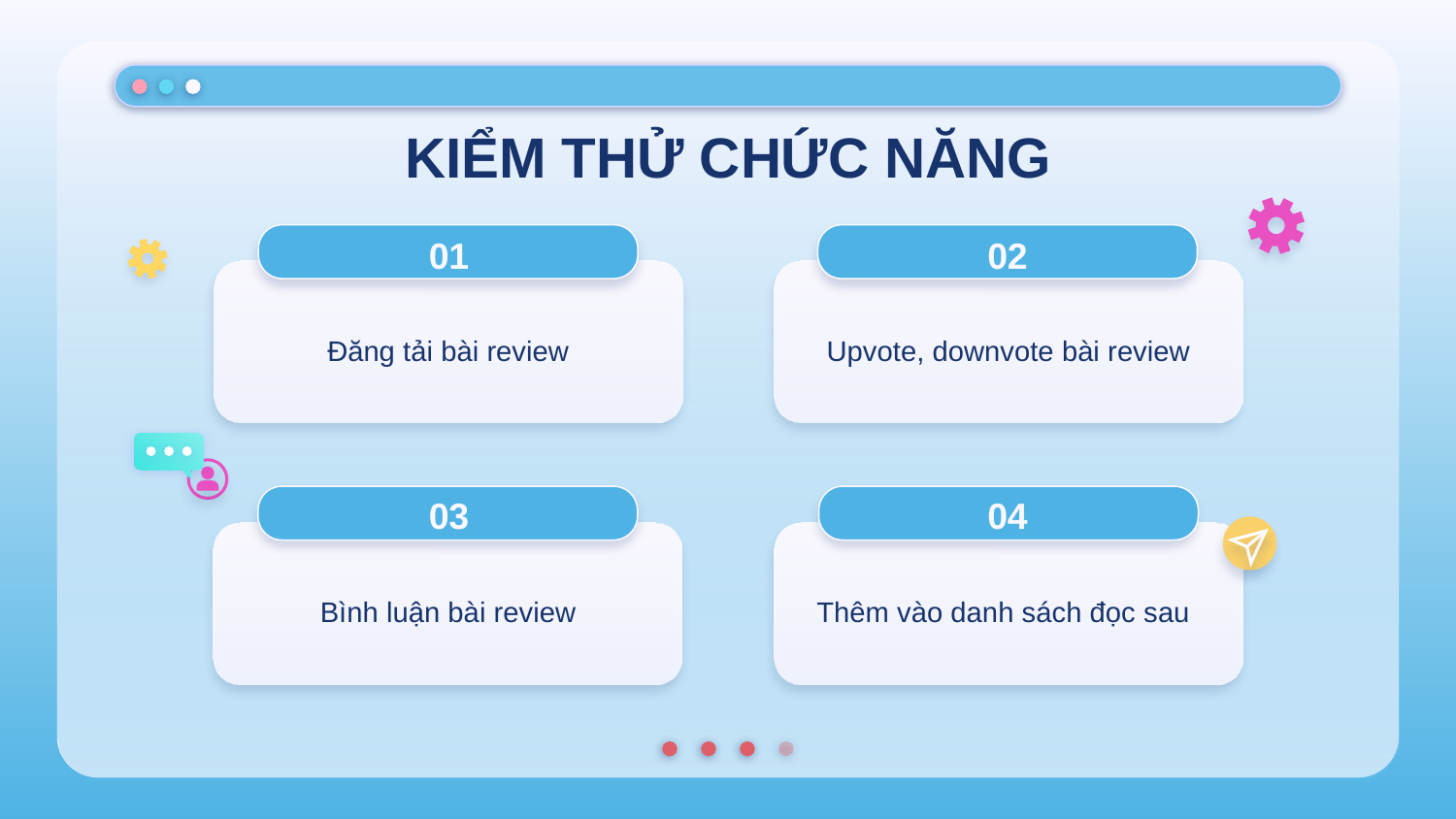

# KIỂM THỬ CHỨC NĂNG

01
02

Đăng tải bài review
Upvote, downvote bài review

03
04

Bình luận bài review
Thêm vào danh sách đọc sau